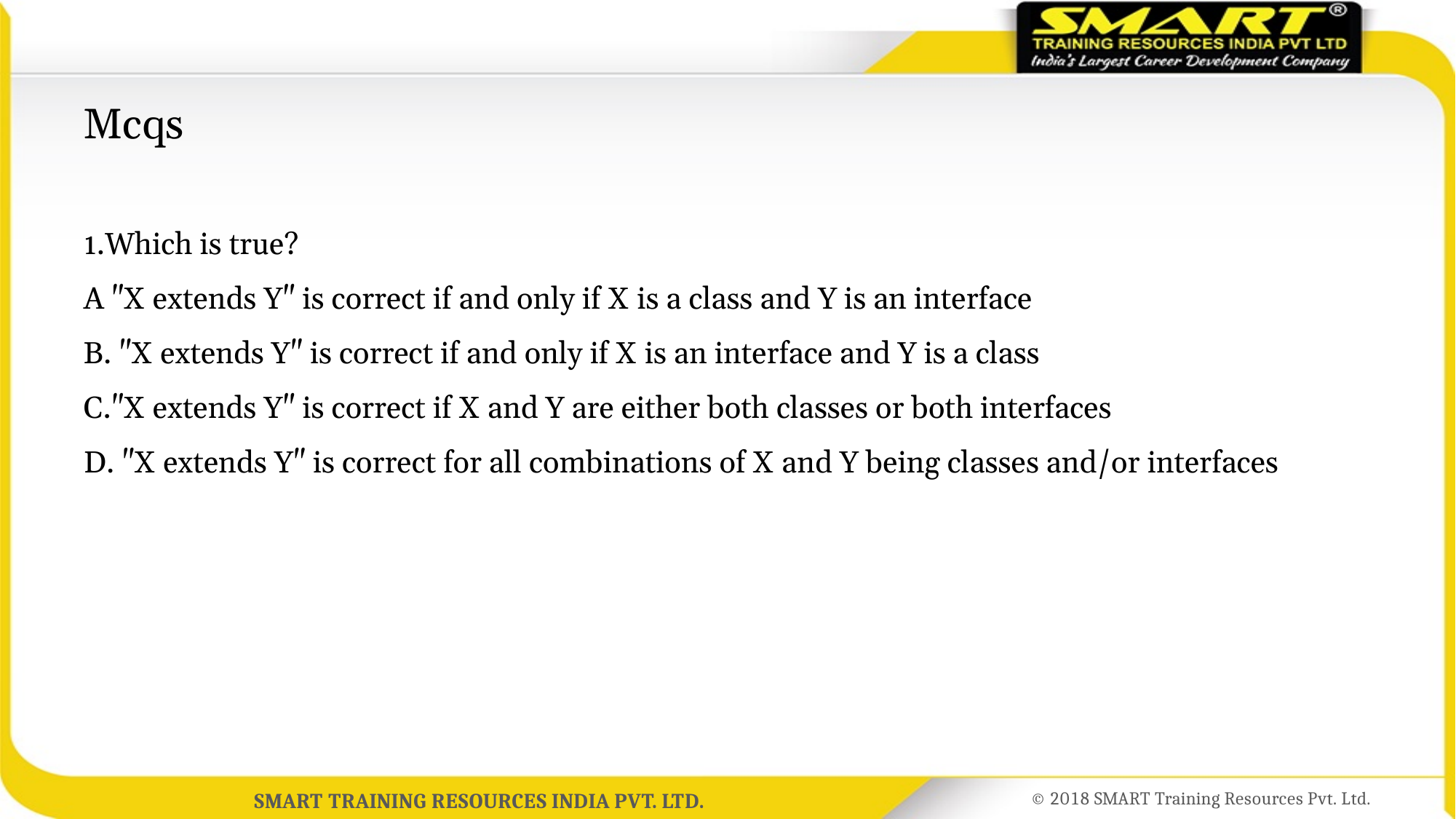

# Mcqs
1.Which is true?
A "X extends Y" is correct if and only if X is a class and Y is an interface
B. "X extends Y" is correct if and only if X is an interface and Y is a class
C."X extends Y" is correct if X and Y are either both classes or both interfaces
D. "X extends Y" is correct for all combinations of X and Y being classes and/or interfaces